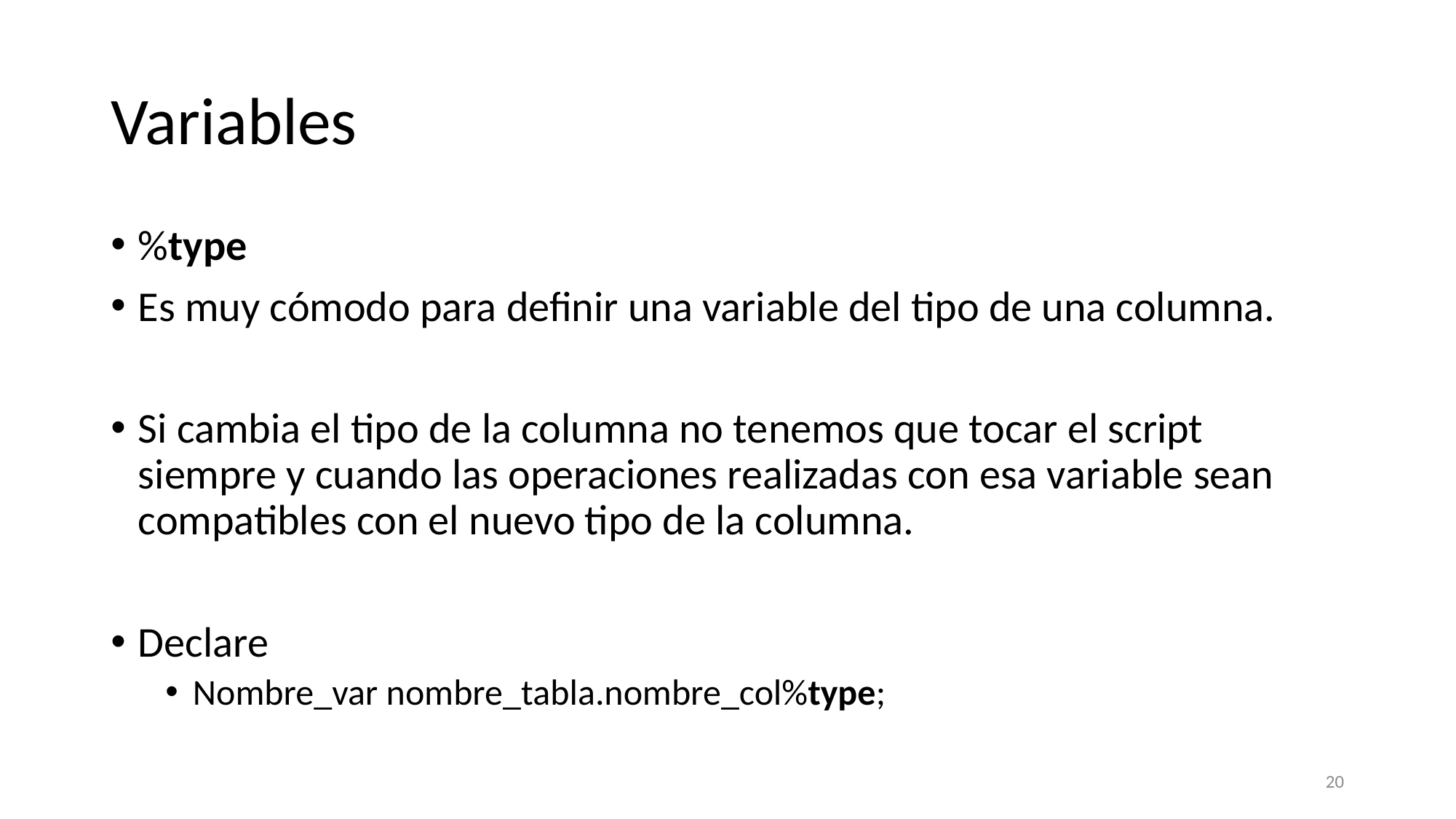

# Variables
%type
Es muy cómodo para definir una variable del tipo de una columna.

Si cambia el tipo de la columna no tenemos que tocar el script siempre y cuando las operaciones realizadas con esa variable sean compatibles con el nuevo tipo de la columna.

Declare
Nombre_var nombre_tabla.nombre_col%type;
20